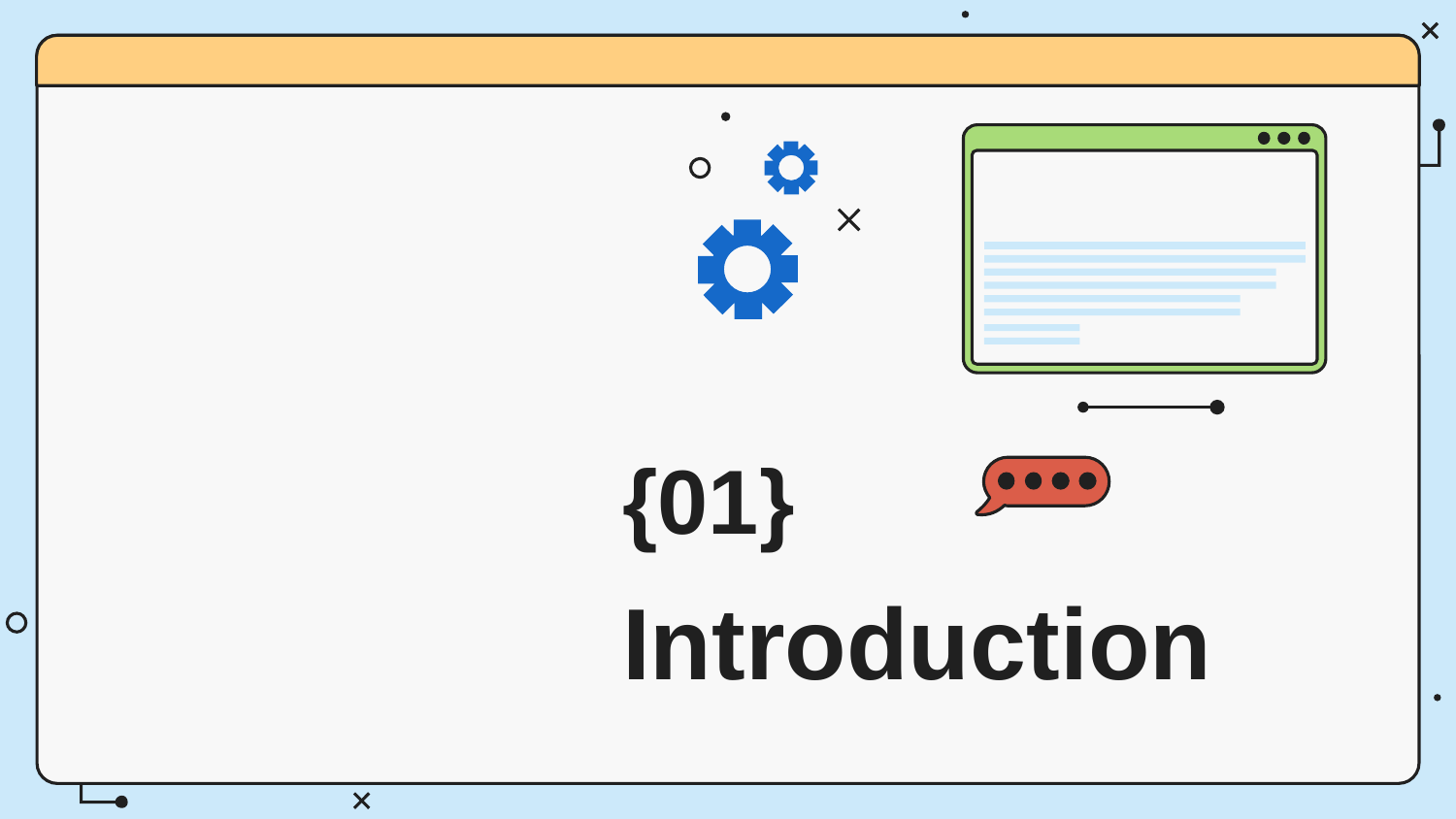

Table of contents
{01}
{04}
Introduction
Hardware
{02}
{05}
Problem Statement
Software
{03}
{06}
User guide
Conclusion

Rules
Neighbours are nearby cells (like a king in chess).

3 neighbours — cell can be born.

2 or 3 neighbours — cell continues to live.

Otherwise, the cell dies.
{01}
# Introduction